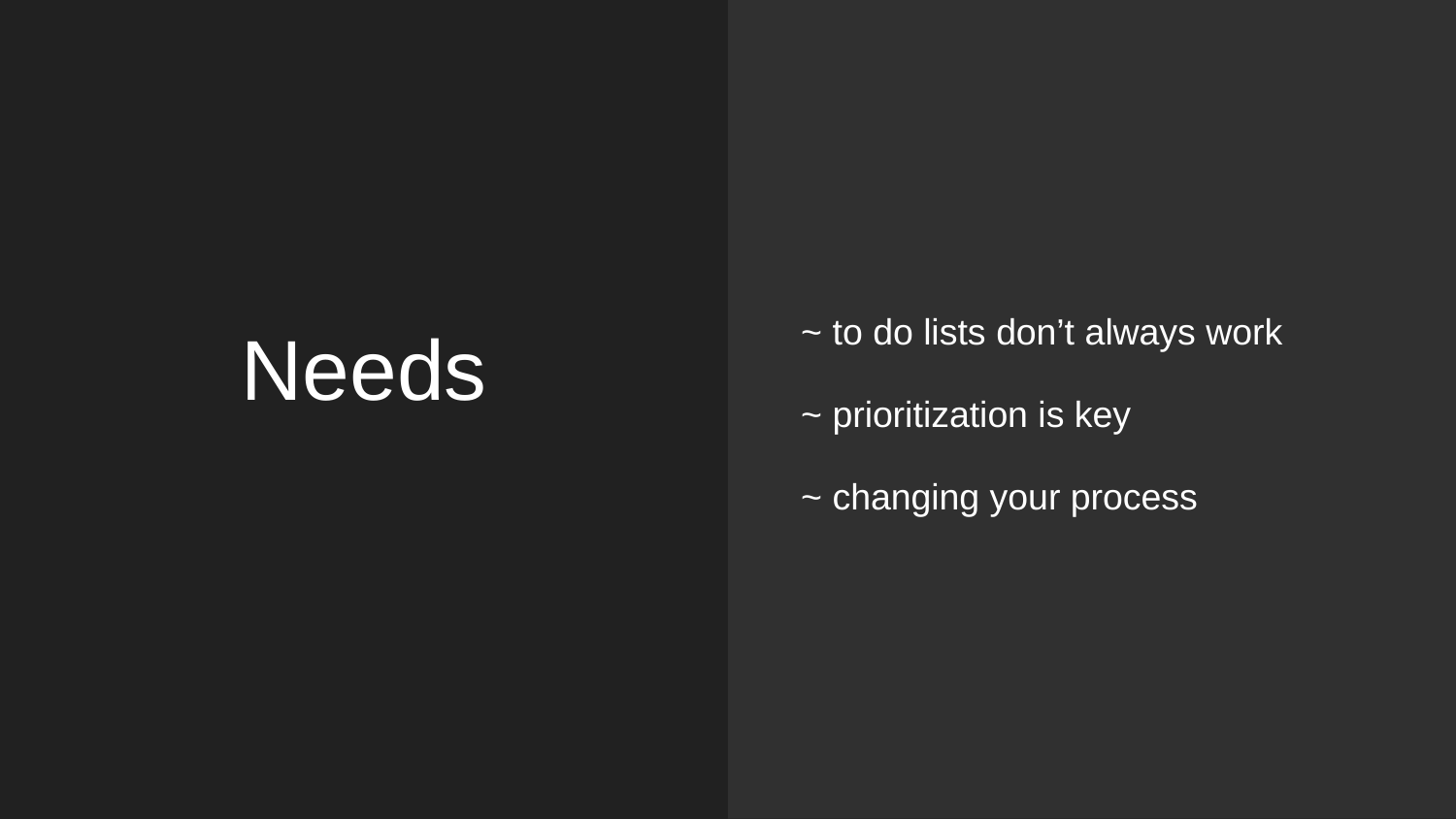

~ to do lists don’t always work
~ prioritization is key
~ changing your process
# Needs